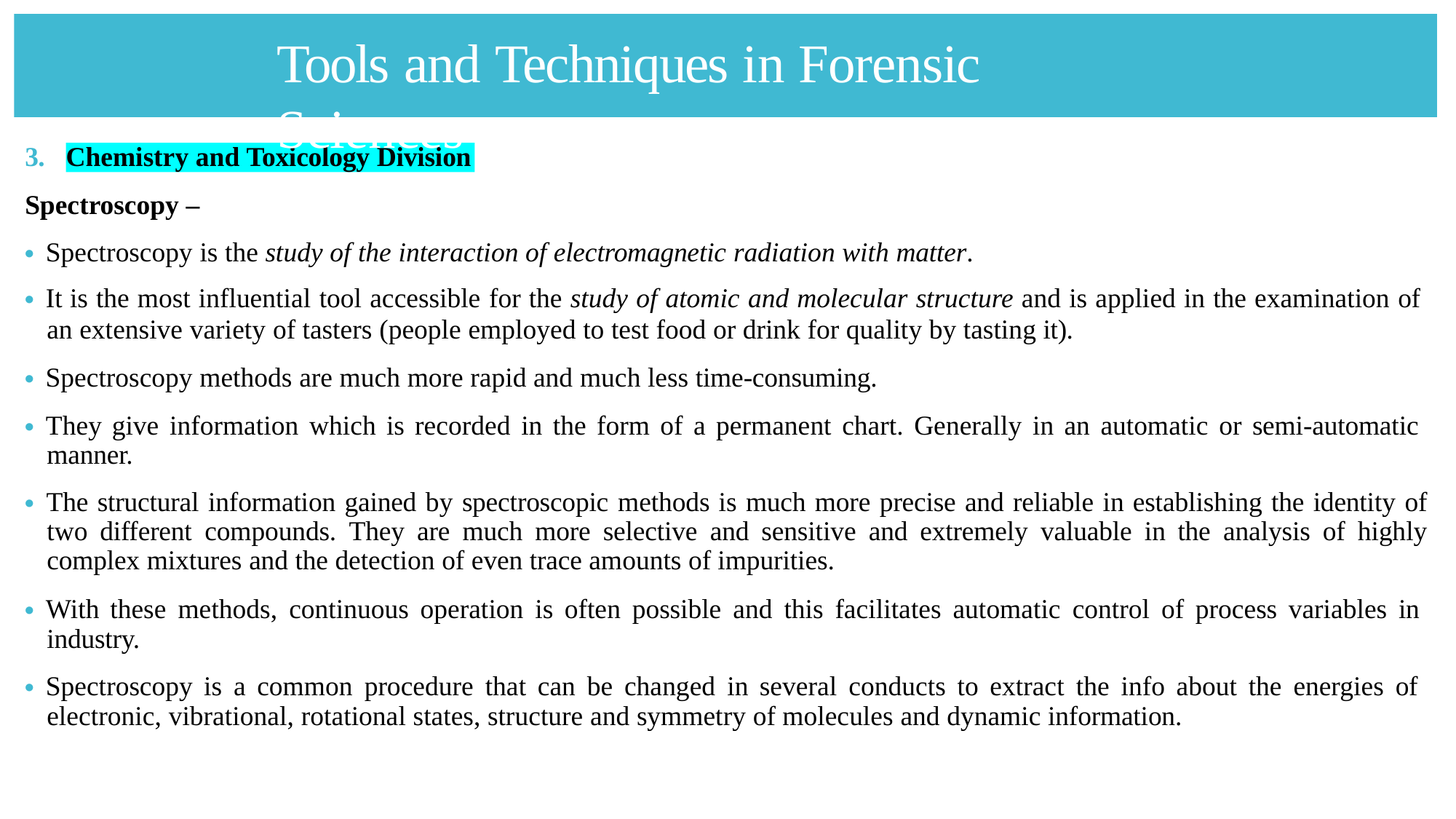

# Tools and Techniques in Forensic Sciences
3.
Chemistry and Toxicology Division
Spectroscopy –
🞄 Spectroscopy is the study of the interaction of electromagnetic radiation with matter.
🞄 It is the most influential tool accessible for the study of atomic and molecular structure and is applied in the examination of
an extensive variety of tasters (people employed to test food or drink for quality by tasting it).
🞄 Spectroscopy methods are much more rapid and much less time-consuming.
🞄 They give information which is recorded in the form of a permanent chart. Generally in an automatic or semi-automatic manner.
🞄 The structural information gained by spectroscopic methods is much more precise and reliable in establishing the identity of two different compounds. They are much more selective and sensitive and extremely valuable in the analysis of highly complex mixtures and the detection of even trace amounts of impurities.
🞄 With these methods, continuous operation is often possible and this facilitates automatic control of process variables in industry.
🞄 Spectroscopy is a common procedure that can be changed in several conducts to extract the info about the energies of electronic, vibrational, rotational states, structure and symmetry of molecules and dynamic information.